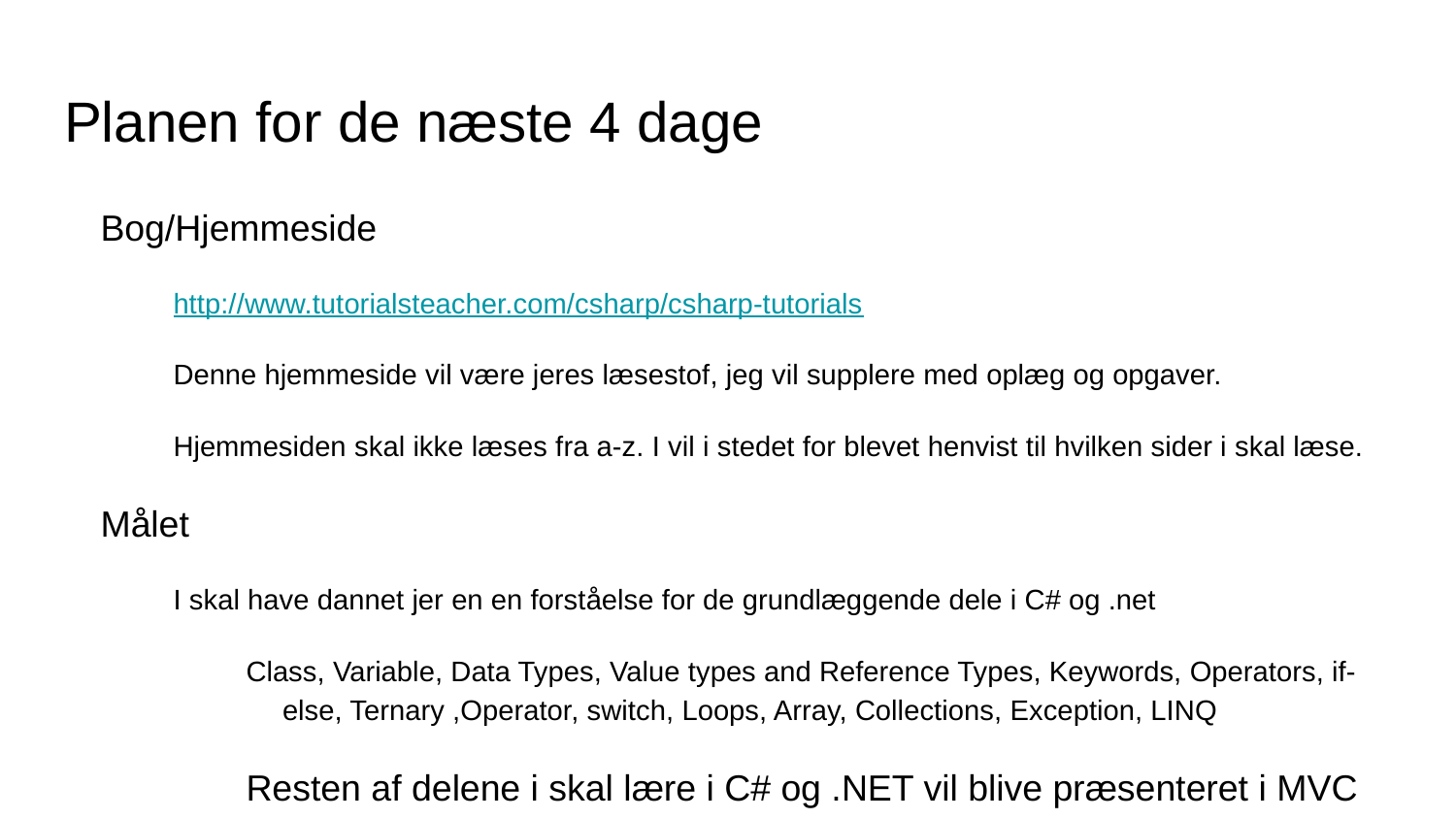

# Planen for de næste 4 dage
Bog/Hjemmeside
http://www.tutorialsteacher.com/csharp/csharp-tutorials
Denne hjemmeside vil være jeres læsestof, jeg vil supplere med oplæg og opgaver.
Hjemmesiden skal ikke læses fra a-z. I vil i stedet for blevet henvist til hvilken sider i skal læse.
Målet
I skal have dannet jer en en forståelse for de grundlæggende dele i C# og .net
Class, Variable, Data Types, Value types and Reference Types, Keywords, Operators, if-else, Ternary ,Operator, switch, Loops, Array, Collections, Exception, LINQ
Resten af delene i skal lære i C# og .NET vil blive præsenteret i MVC